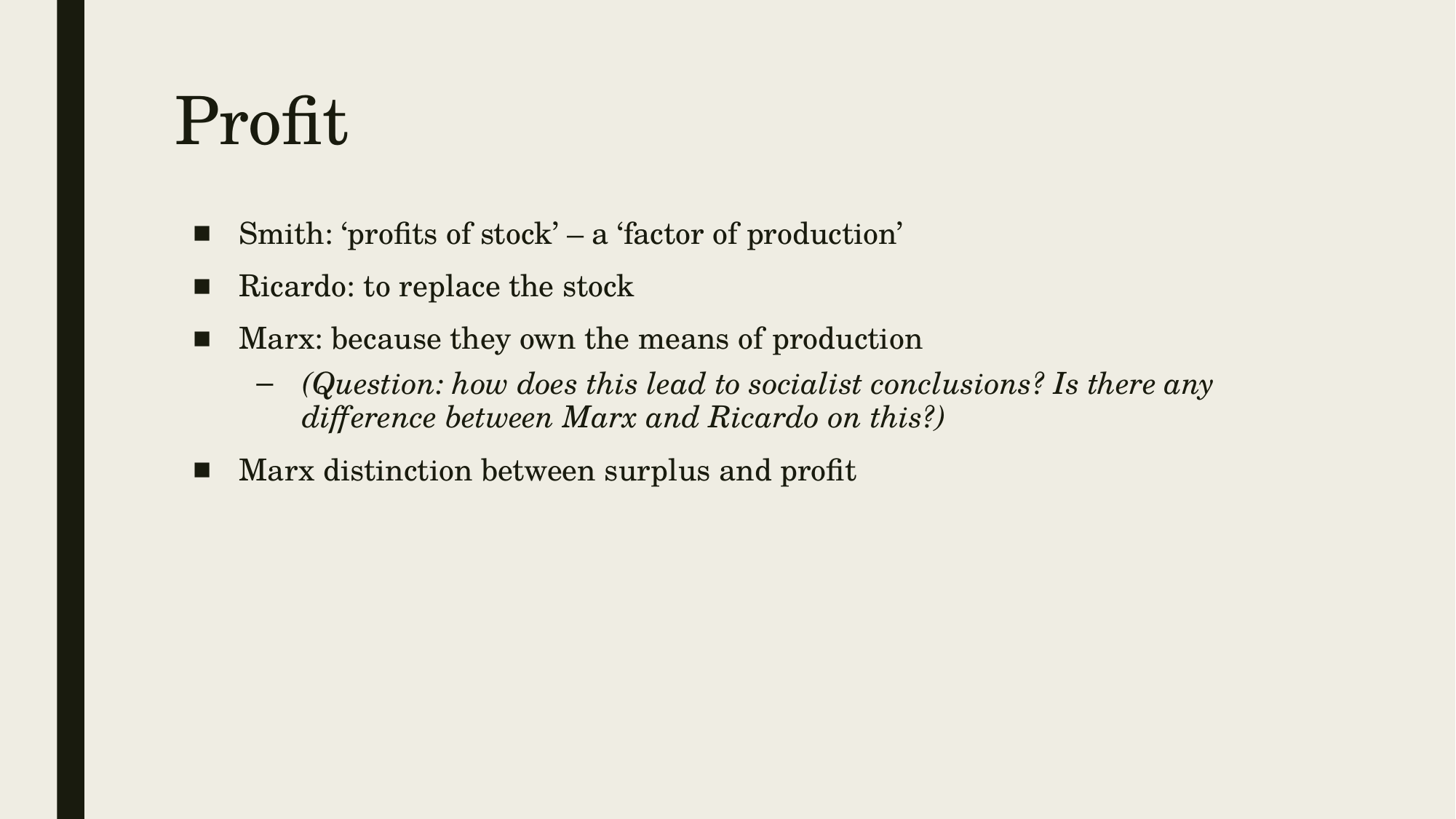

# Profit
Smith: ‘profits of stock’ – a ‘factor of production’
Ricardo: to replace the stock
Marx: because they own the means of production
(Question: how does this lead to socialist conclusions? Is there any difference between Marx and Ricardo on this?)
Marx distinction between surplus and profit